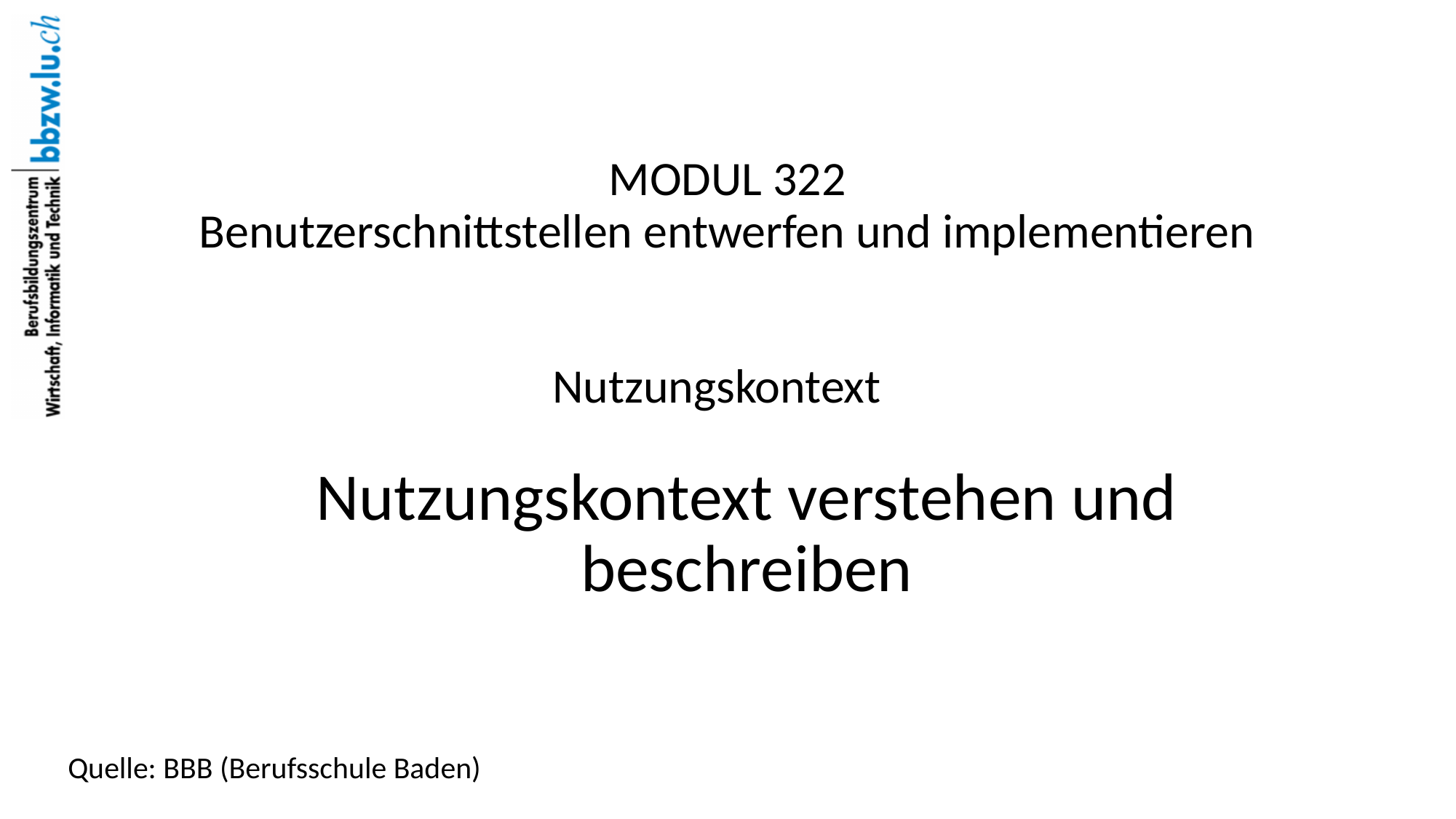

# MODUL 322 Benutzerschnittstellen entwerfen und implementieren Nutzungskontext
Nutzungskontext verstehen und beschreiben

Quelle: BBB (Berufsschule Baden)